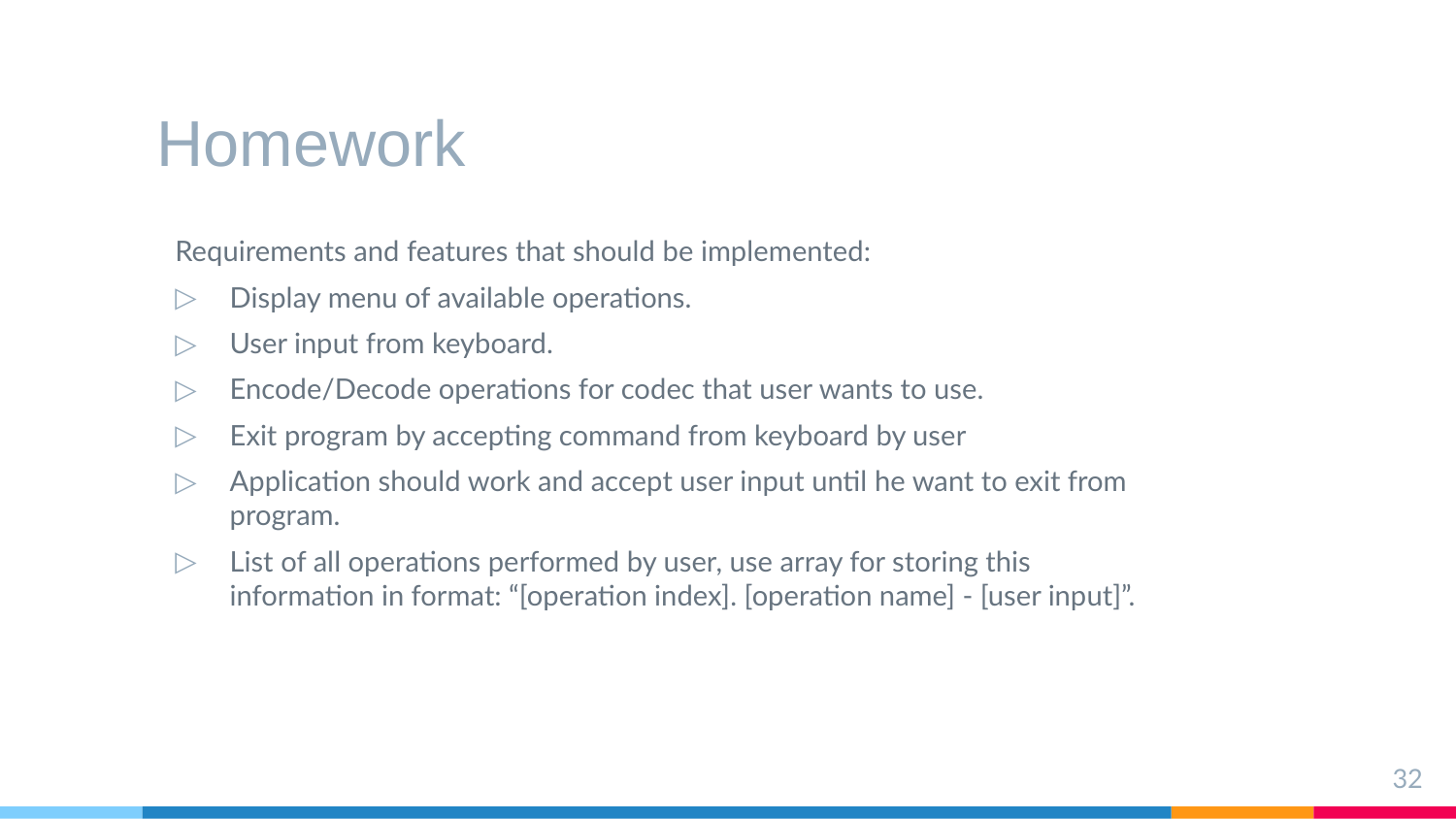

# Homework
Requirements and features that should be implemented:
Display menu of available operations.
User input from keyboard.
Encode/Decode operations for codec that user wants to use.
Exit program by accepting command from keyboard by user
Application should work and accept user input until he want to exit from program.
List of all operations performed by user, use array for storing this information in format: “[operation index]. [operation name] - [user input]”.

32